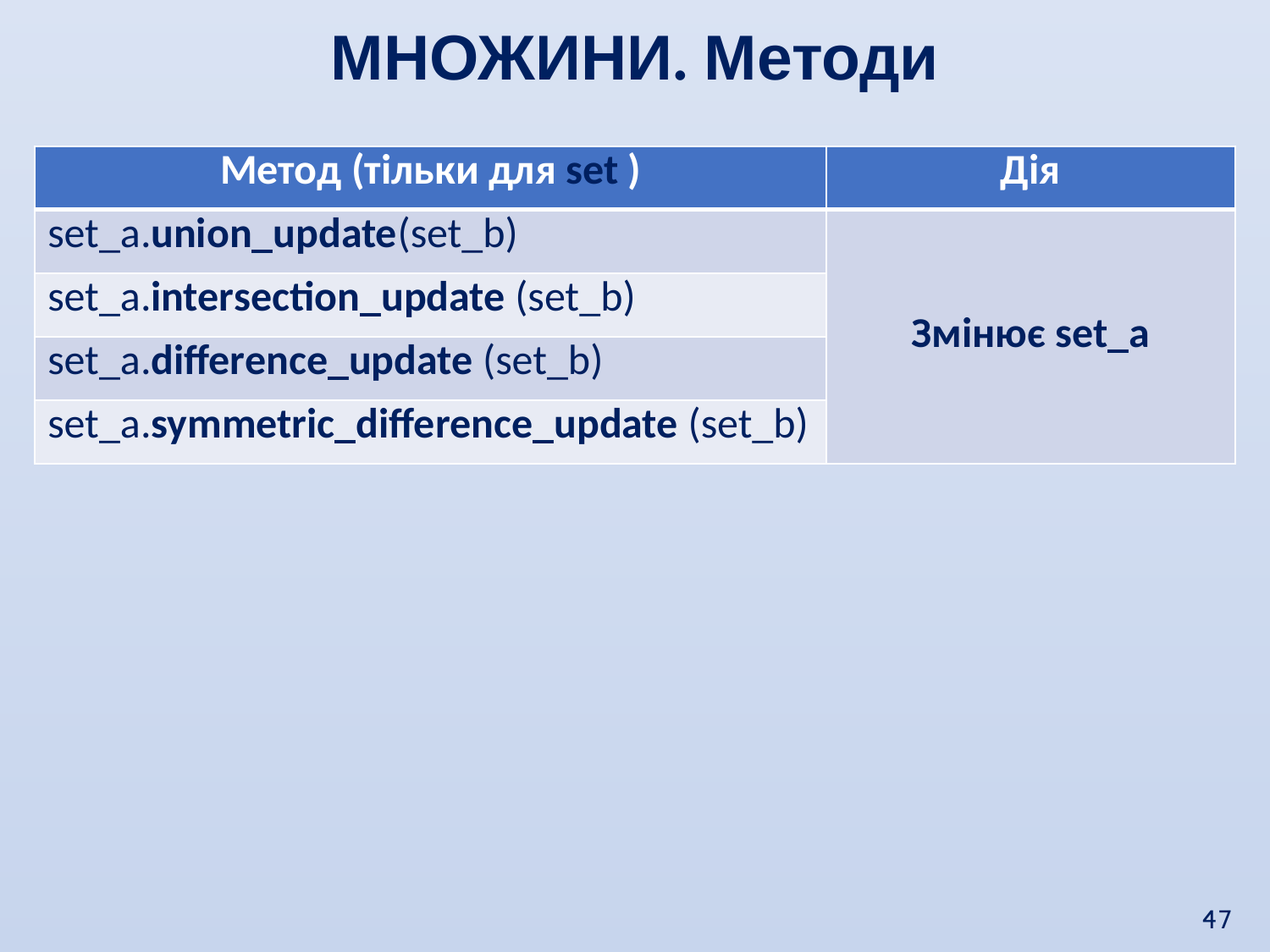

МНОЖИНИ. Методи
| Метод (тільки для set ) | Дія |
| --- | --- |
| set\_a.union\_update(set\_b) | Змінює set\_a |
| set\_a.intersection\_update (set\_b) |  |
| set\_a.difference\_update (set\_b) |  |
| set\_a.symmetric\_difference\_update (set\_b) |  |
47